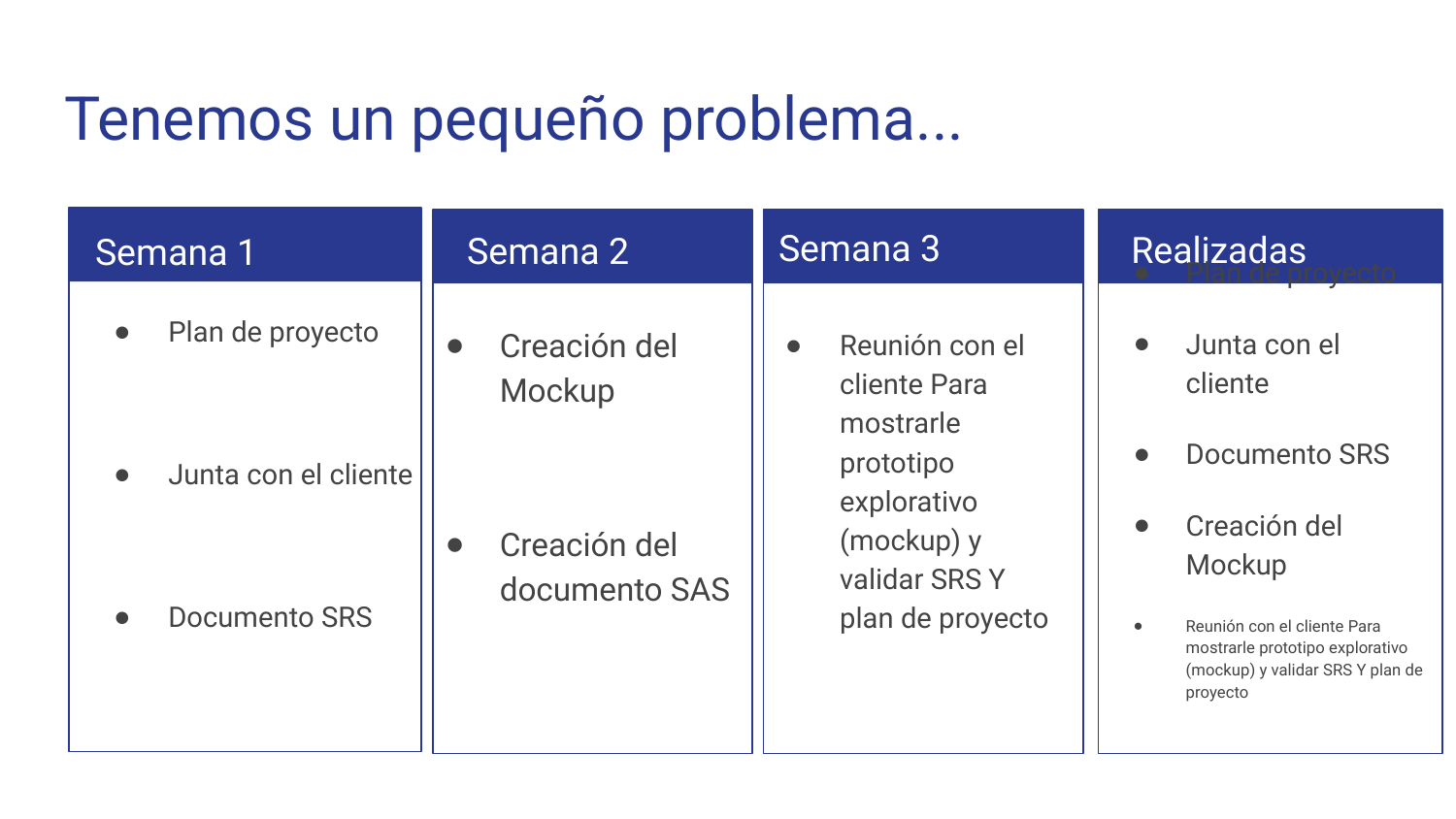

# Tenemos un pequeño problema...

Plan de proyecto
Junta con el cliente
Documento SRS
Creación del Mockup
Reunión con el cliente Para mostrarle prototipo explorativo (mockup) y validar SRS Y plan de proyecto

Realizadas
Semana 2

Semana 1

Semana 3

Plan de proyecto

Junta con el cliente

Documento SRS

Creación del Mockup

Creación del documento SAS
Reunión con el cliente Para mostrarle prototipo explorativo (mockup) y validar SRS Y plan de proyecto